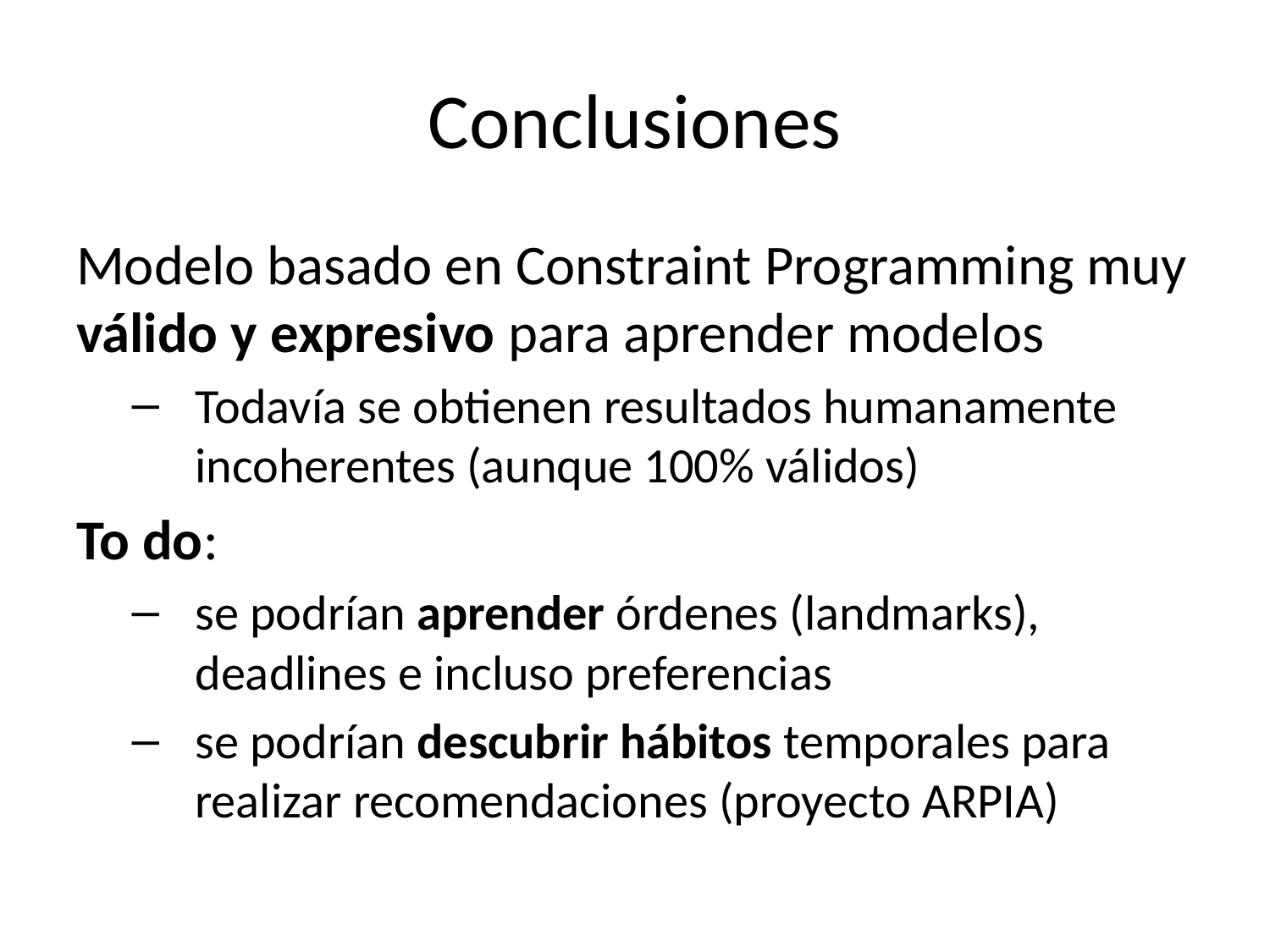

# Conclusiones
Modelo basado en Constraint Programming muy válido y expresivo para aprender modelos
Todavía se obtienen resultados humanamente incoherentes (aunque 100% válidos)
To do:
se podrían aprender órdenes (landmarks), deadlines e incluso preferencias
se podrían descubrir hábitos temporales para realizar recomendaciones (proyecto ARPIA)